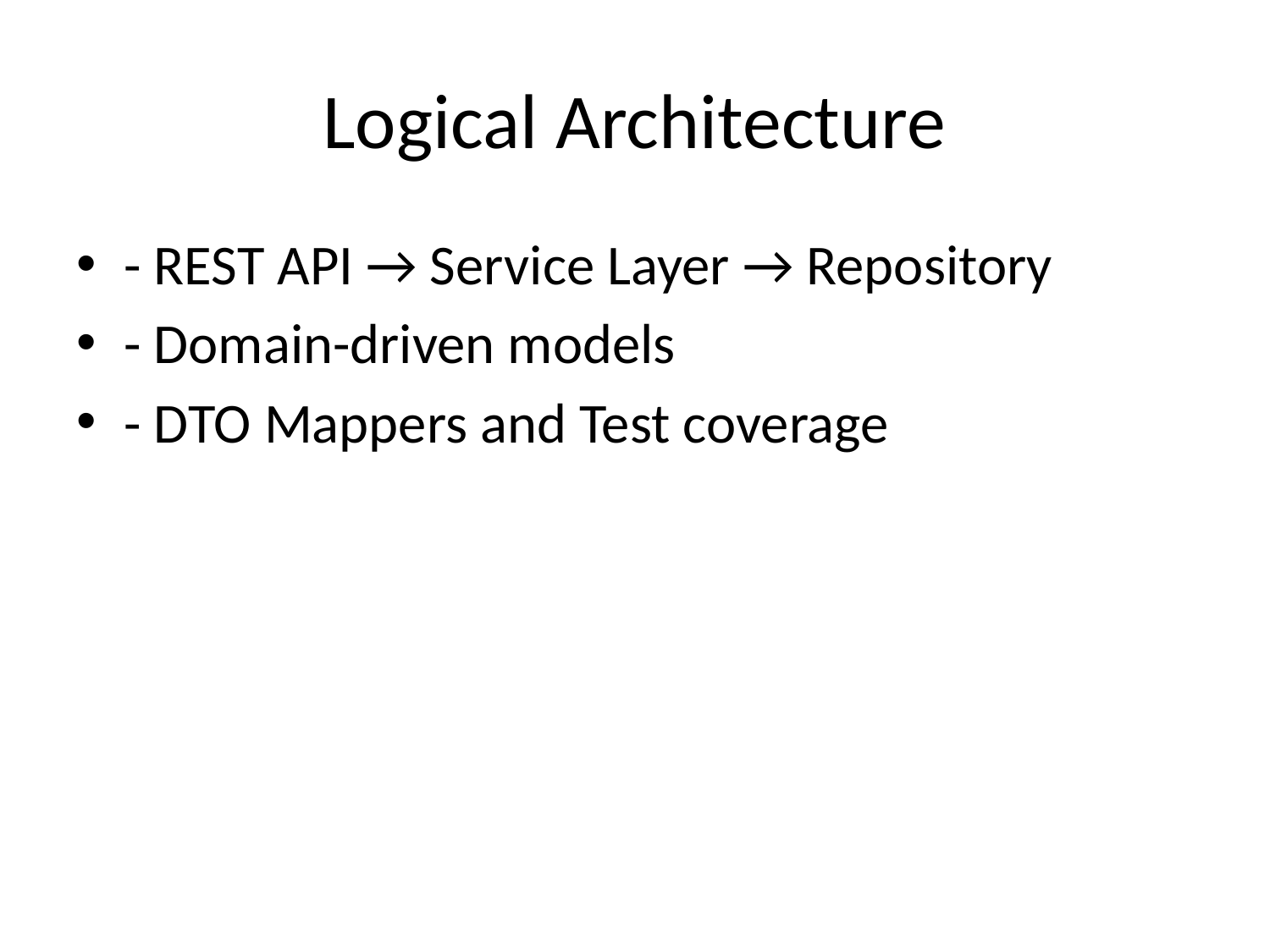

# Logical Architecture
- REST API → Service Layer → Repository
- Domain-driven models
- DTO Mappers and Test coverage